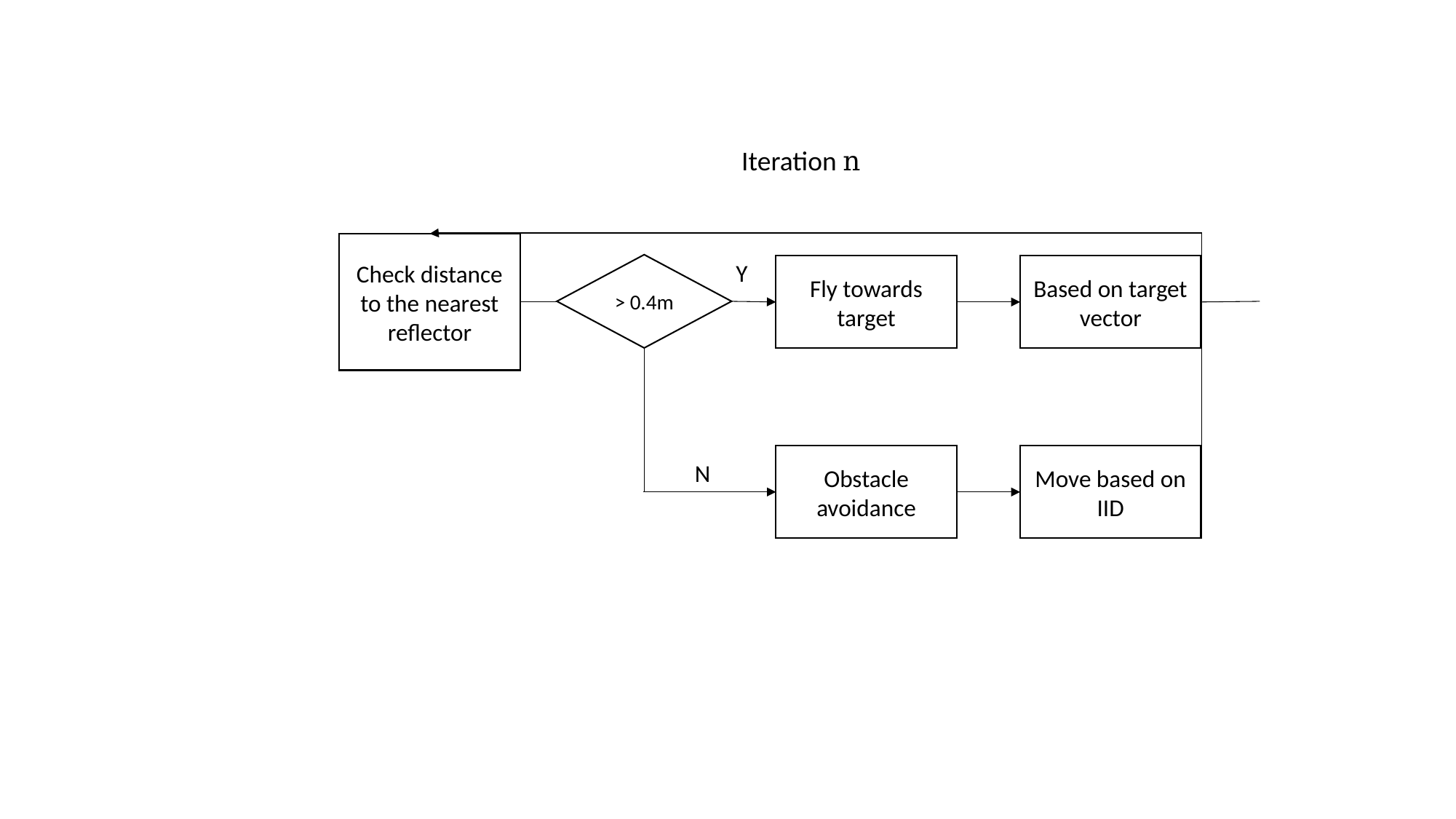

Iteration n
Check distance to the nearest reflector
Y
> 0.4m
Fly towards target
Based on target vector
Obstacle avoidance
Move based on IID
N